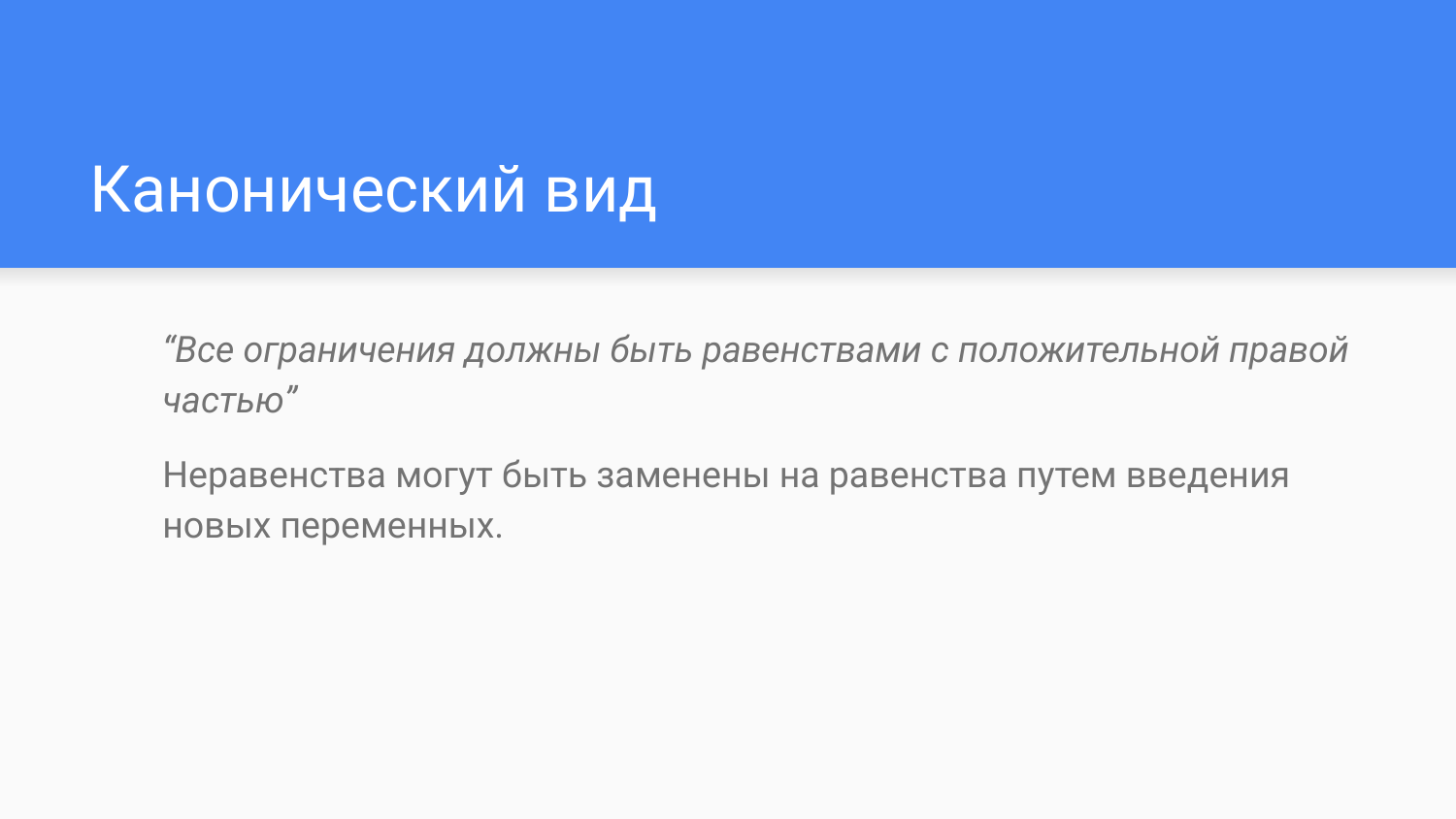

# Канонический вид
“Все ограничения должны быть равенствами с положительной правой частью”
Неравенства могут быть заменены на равенства путем введения новых переменных.